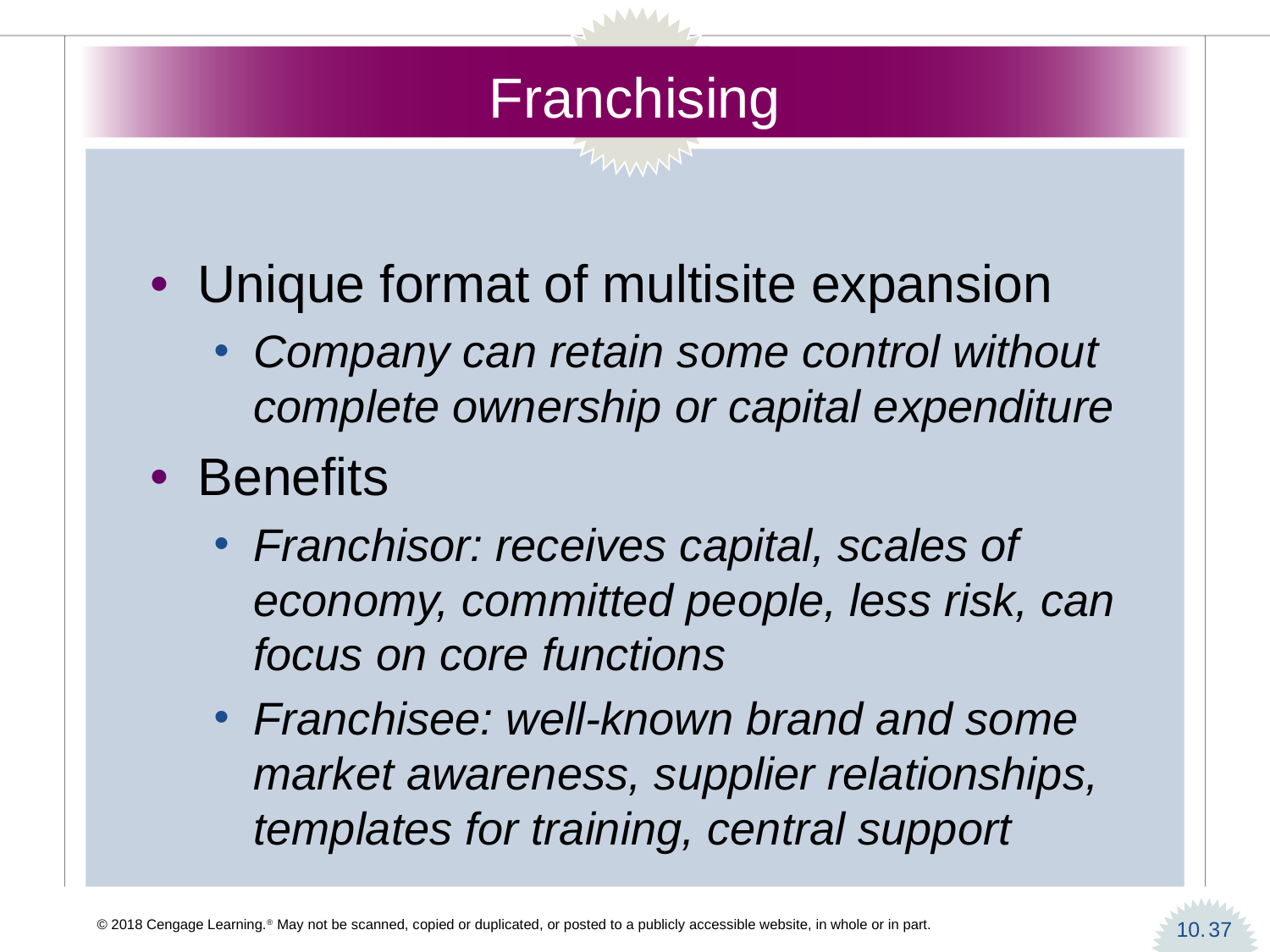

# Franchising
Unique format of multisite expansion
Company can retain some control without complete ownership or capital expenditure
Benefits
Franchisor: receives capital, scales of economy, committed people, less risk, can focus on core functions
Franchisee: well-known brand and some market awareness, supplier relationships, templates for training, central support